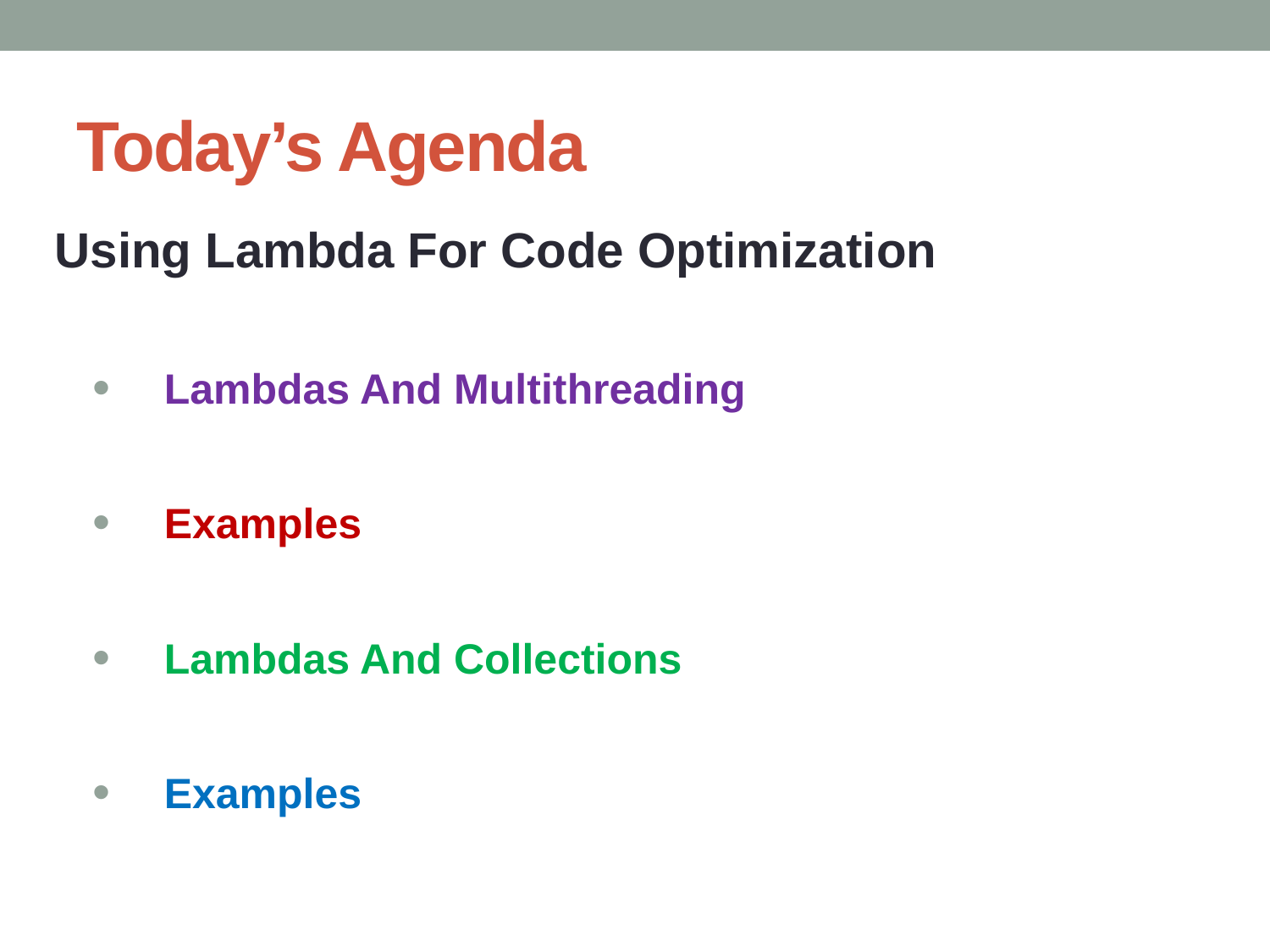

# Today’s Agenda
Using Lambda For Code Optimization

Lambdas And Multithreading

Examples

Lambdas And Collections

Examples